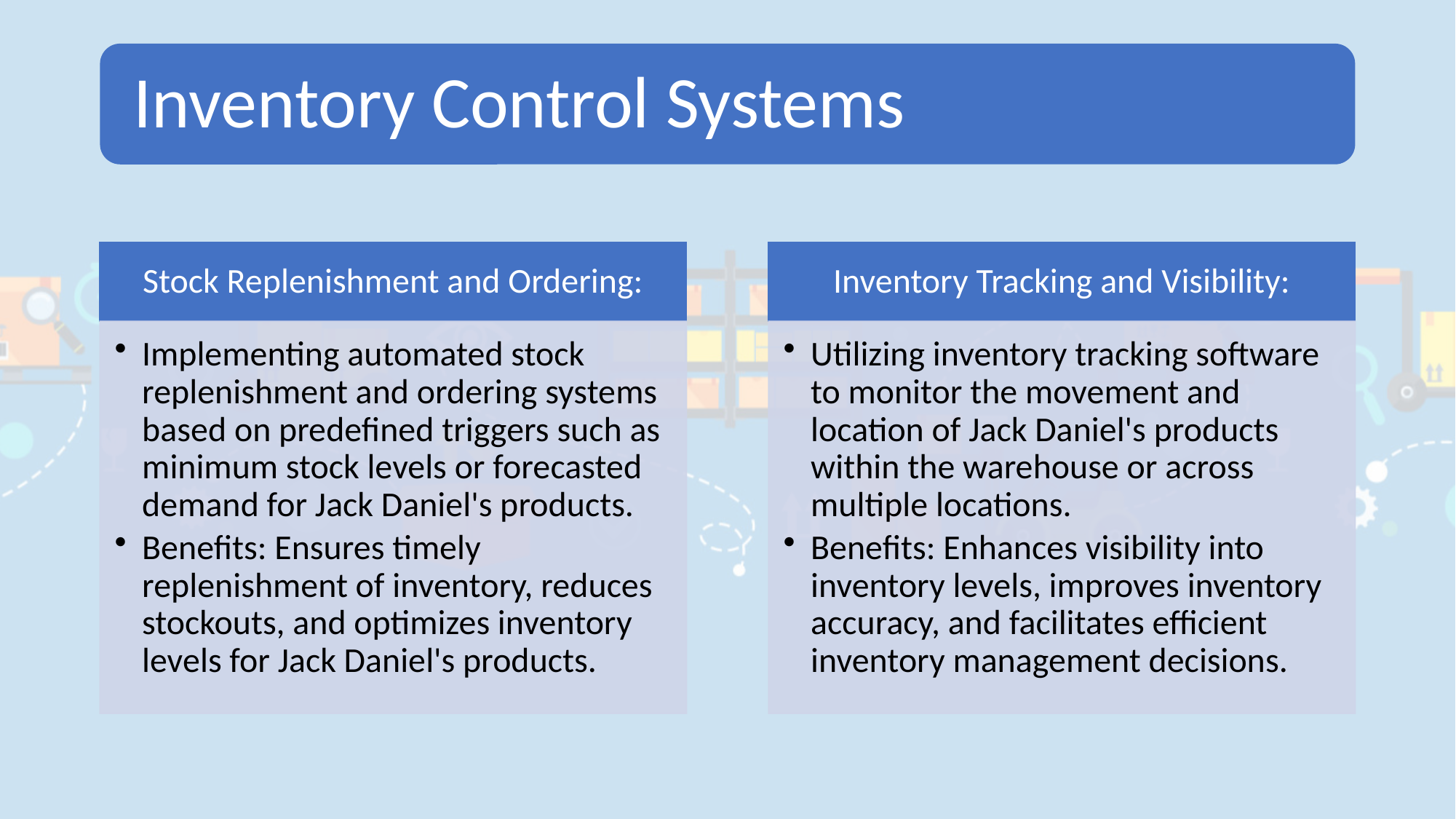

Inventory Control Systems
Stock Replenishment and Ordering:
Implementing automated stock replenishment and ordering systems based on predefined triggers such as minimum stock levels or forecasted demand for Jack Daniel's products.
Benefits: Ensures timely replenishment of inventory, reduces stockouts, and optimizes inventory levels for Jack Daniel's products.
Inventory Tracking and Visibility:
Utilizing inventory tracking software to monitor the movement and location of Jack Daniel's products within the warehouse or across multiple locations.
Benefits: Enhances visibility into inventory levels, improves inventory accuracy, and facilitates efficient inventory management decisions.